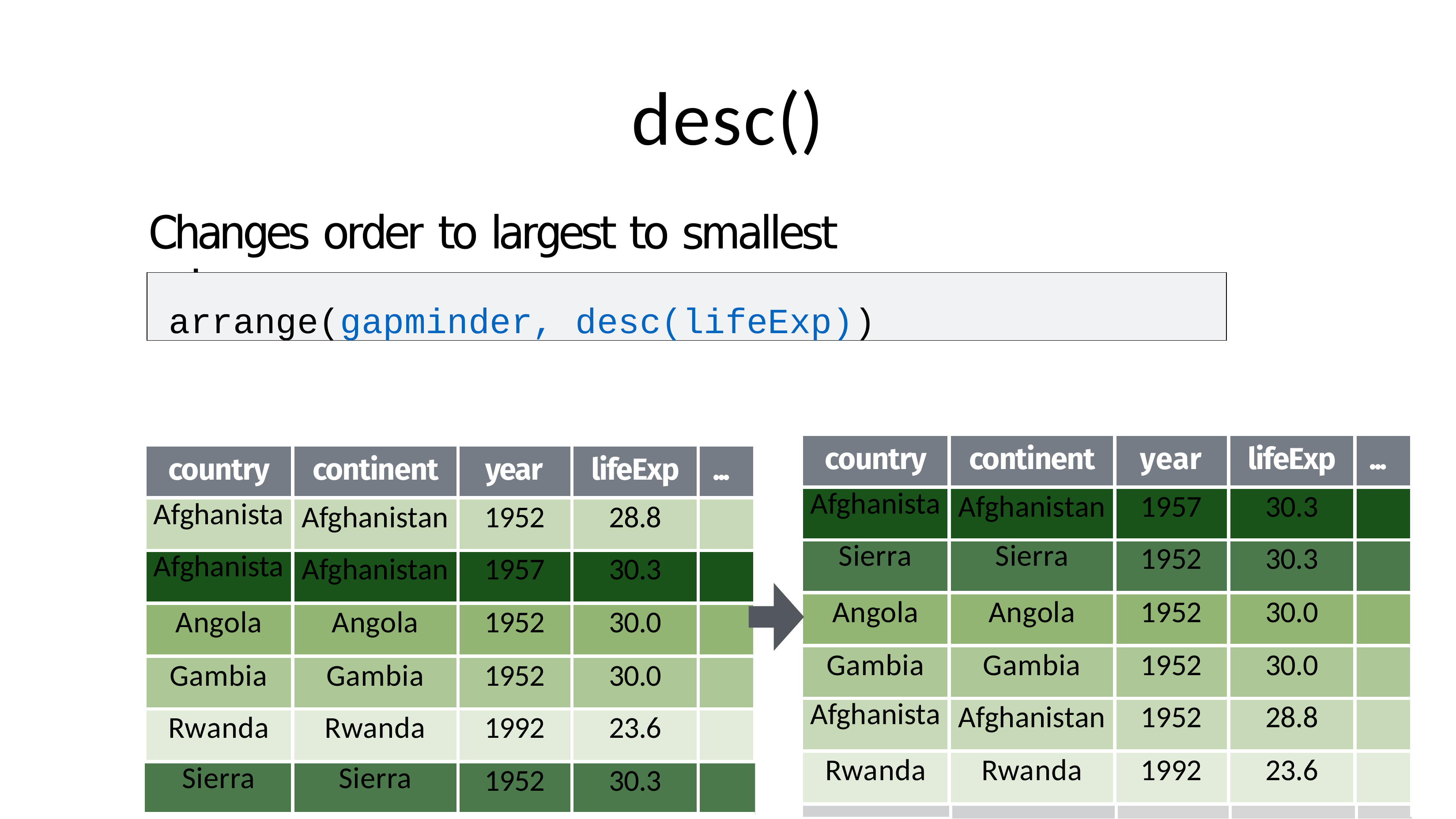

# desc()
Changes order to largest to smallest values.
arrange(gapminder, desc(lifeExp))
| country | continent | year | lifeExp | ... |
| --- | --- | --- | --- | --- |
| Afghanista | Afghanistan | 1957 | 30.3 |  |
| Sierra | Sierra | 1952 | 30.3 |  |
| Angola | Angola | 1952 | 30.0 |  |
| Gambia | Gambia | 1952 | 30.0 |  |
| Afghanista | Afghanistan | 1952 | 28.8 |  |
| Rwanda | Rwanda | 1992 | 23.6 |  |
|  |  |  |  |  |
| country | continent | year | lifeExp | ... |
| --- | --- | --- | --- | --- |
| Afghanista | Afghanistan | 1952 | 28.8 |  |
| Afghanista | Afghanistan | 1957 | 30.3 |  |
| Angola | Angola | 1952 | 30.0 |  |
| Gambia | Gambia | 1952 | 30.0 |  |
| Rwanda | Rwanda | 1992 | 23.6 |  |
| Sierra | Sierra | 1952 | 30.3 |  |